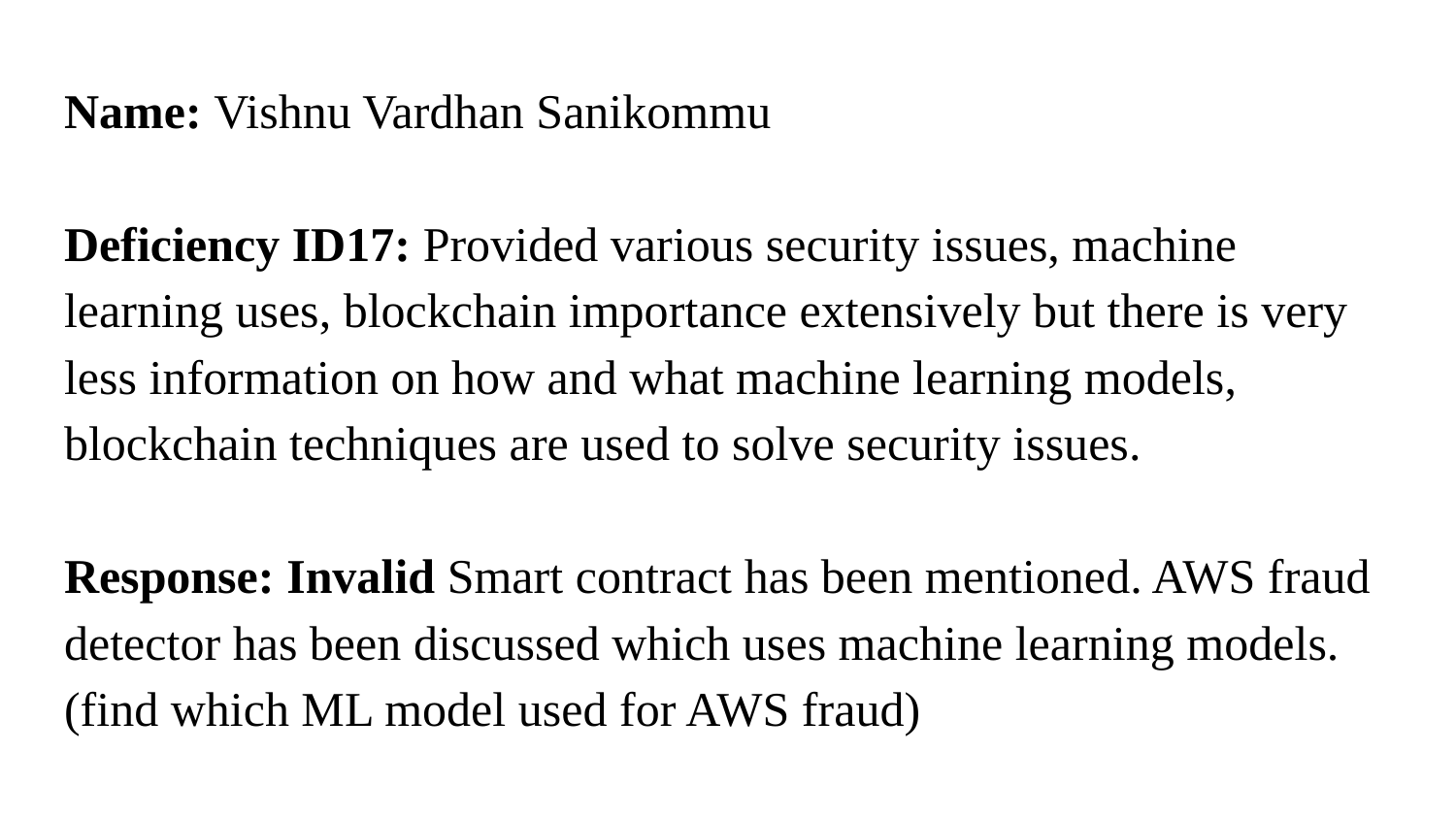

Name: Vishnu Vardhan Sanikommu

Deficiency ID17: Provided various security issues, machine learning uses, blockchain importance extensively but there is very less information on how and what machine learning models, blockchain techniques are used to solve security issues.

Response: Invalid Smart contract has been mentioned. AWS fraud detector has been discussed which uses machine learning models. (find which ML model used for AWS fraud)